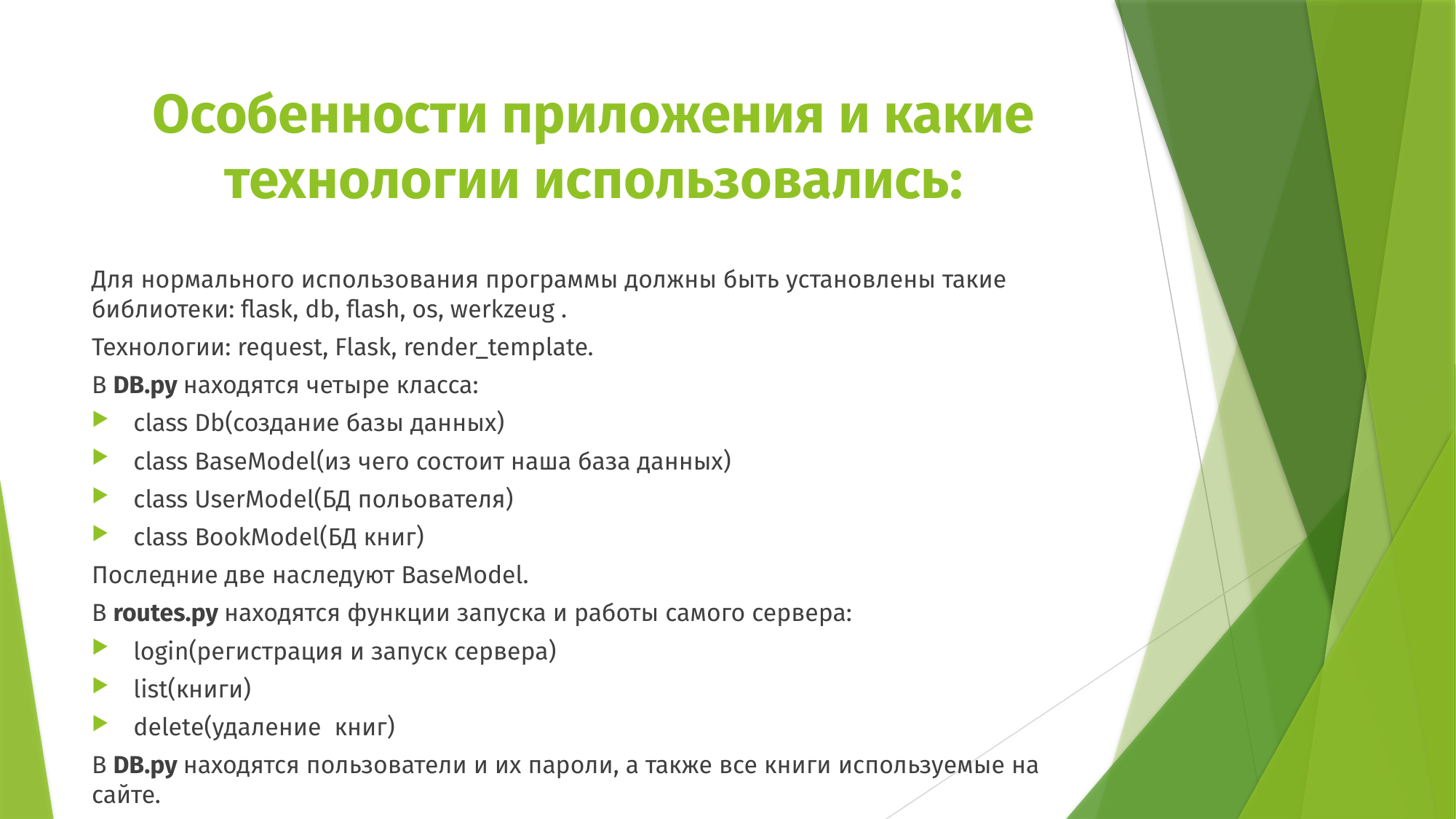

# Особенности приложения и какие технологии использовались:
Для нормального использования программы должны быть установлены такие библиотеки: flask, db, flash, os, werkzeug .
Технологии: request, Flask, render_template.
В DB.py находятся четыре класса:
class Db(создание базы данных)
class BaseModel(из чего состоит наша база данных)
class UserModel(БД польователя)
class BookModel(БД книг)
Последние две наследуют BaseModel.
В routes.py находятся функции запуска и работы самого сервера:
login(регистрация и запуск сервера)
list(книги)
delete(удаление  книг)
В DB.py находятся пользователи и их пароли, а также все книги используемые на сайте.